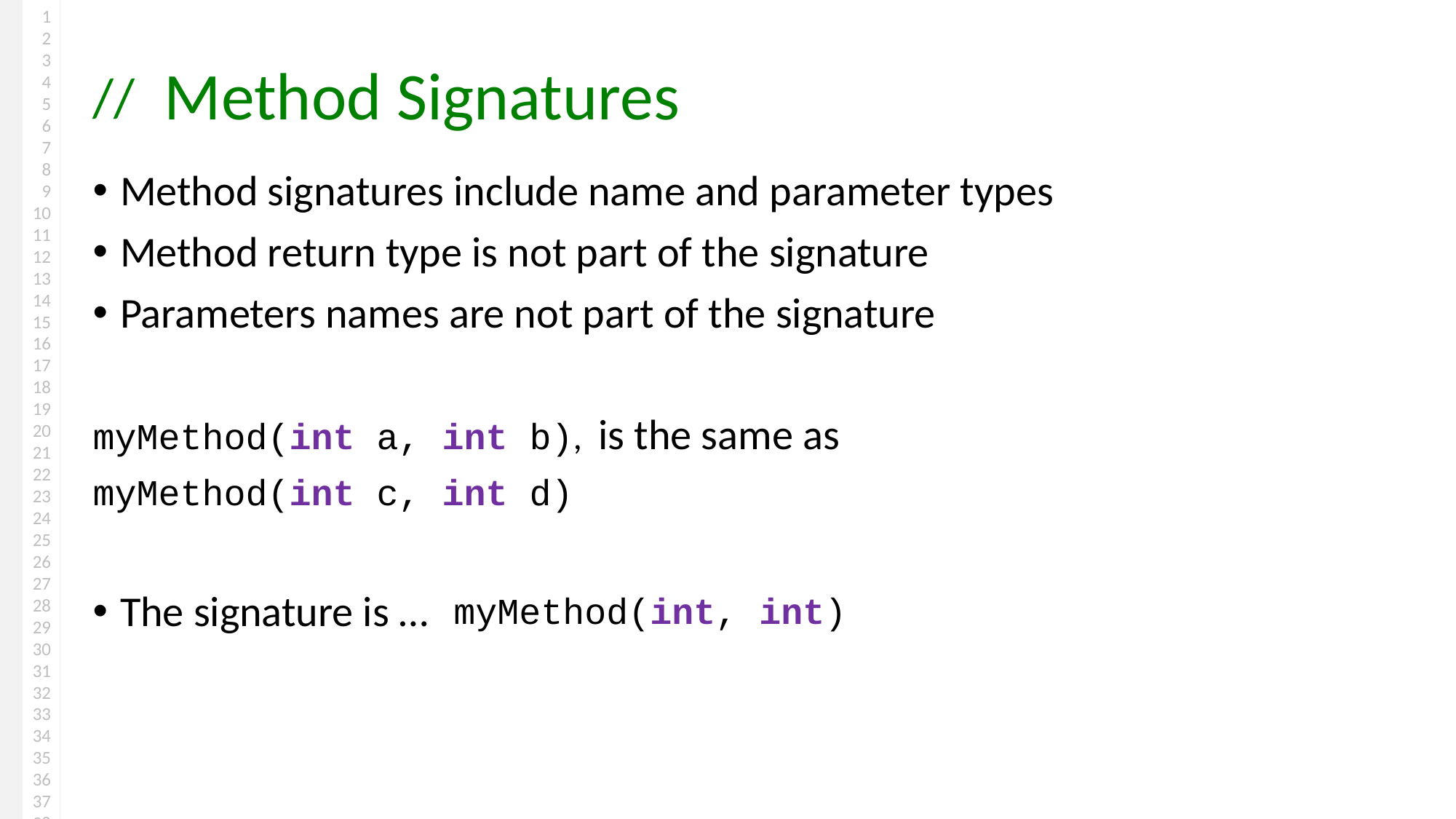

# Method Signatures
Method signatures include name and parameter types
Method return type is not part of the signature
Parameters names are not part of the signature

myMethod(int a, int b),  is the same as
myMethod(int c, int d)

The signature is …

myMethod(int, int)